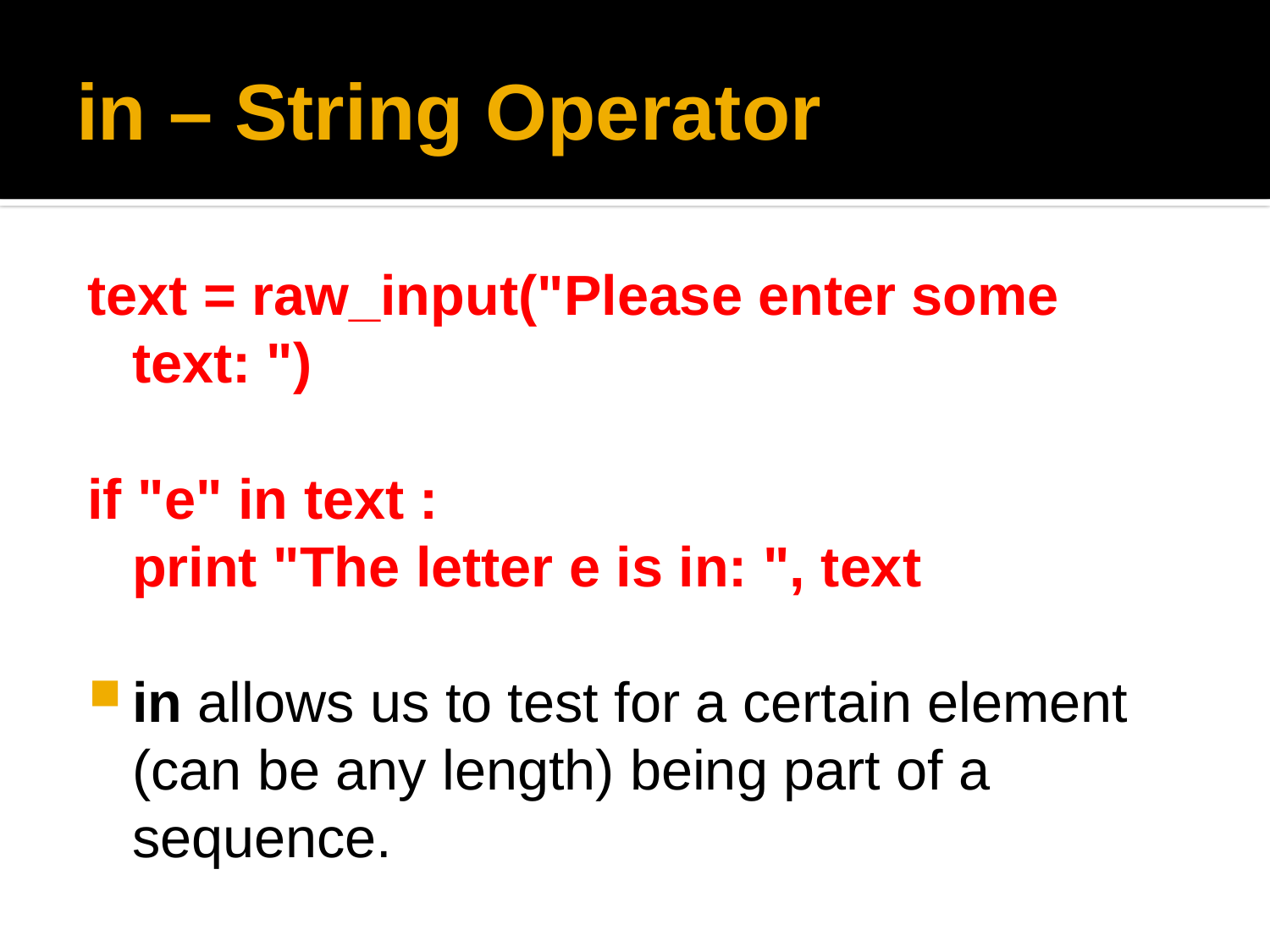

# in – String Operator
text = raw_input("Please enter some text: ")

if "e" in text :
	print "The letter e is in: ", text

in allows us to test for a certain element (can be any length) being part of a sequence.